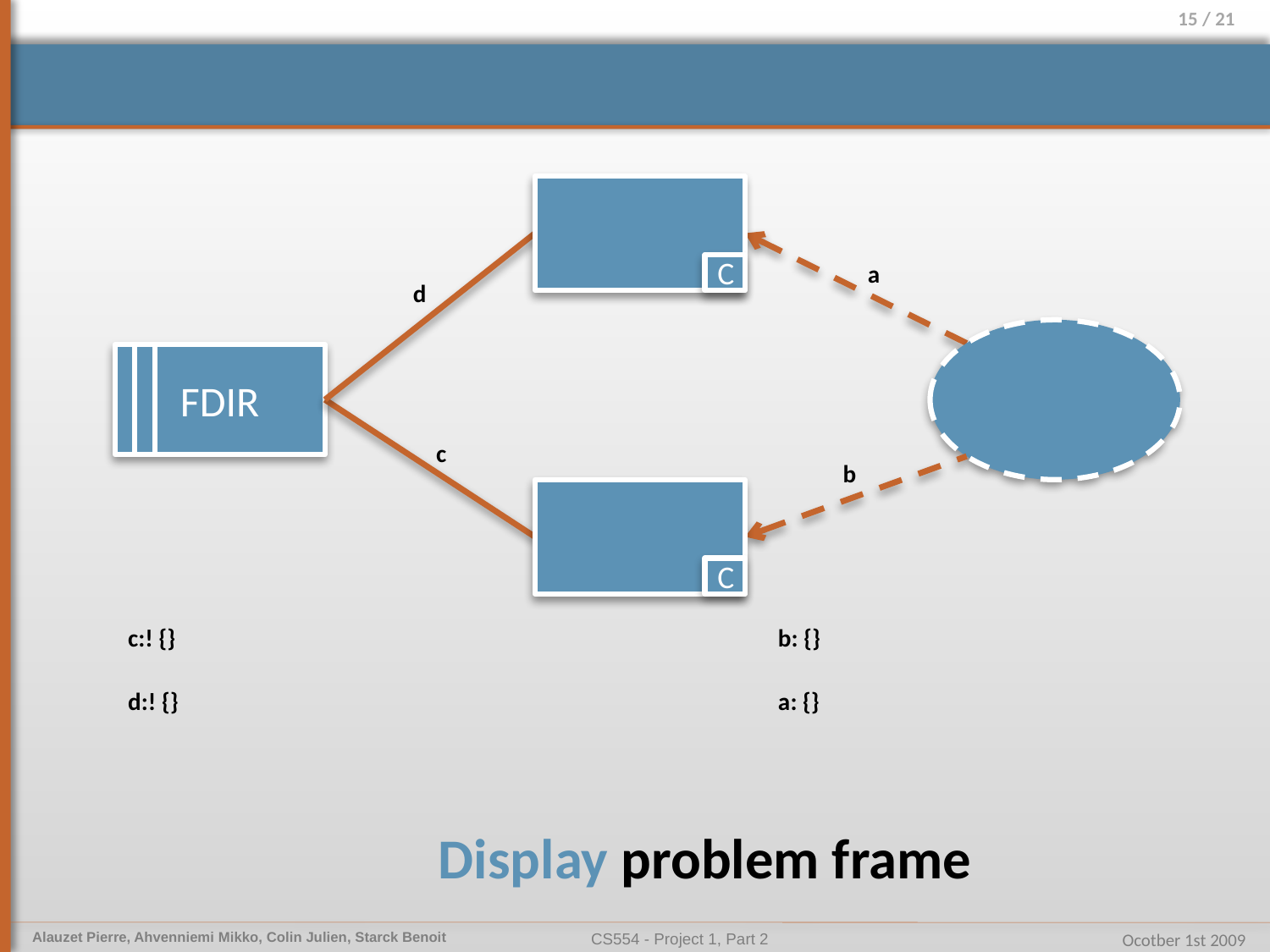

#

C
a
d

FDIR
c
b

C
c:! {}
b: {}
d:! {}
a: {}
Display problem frame